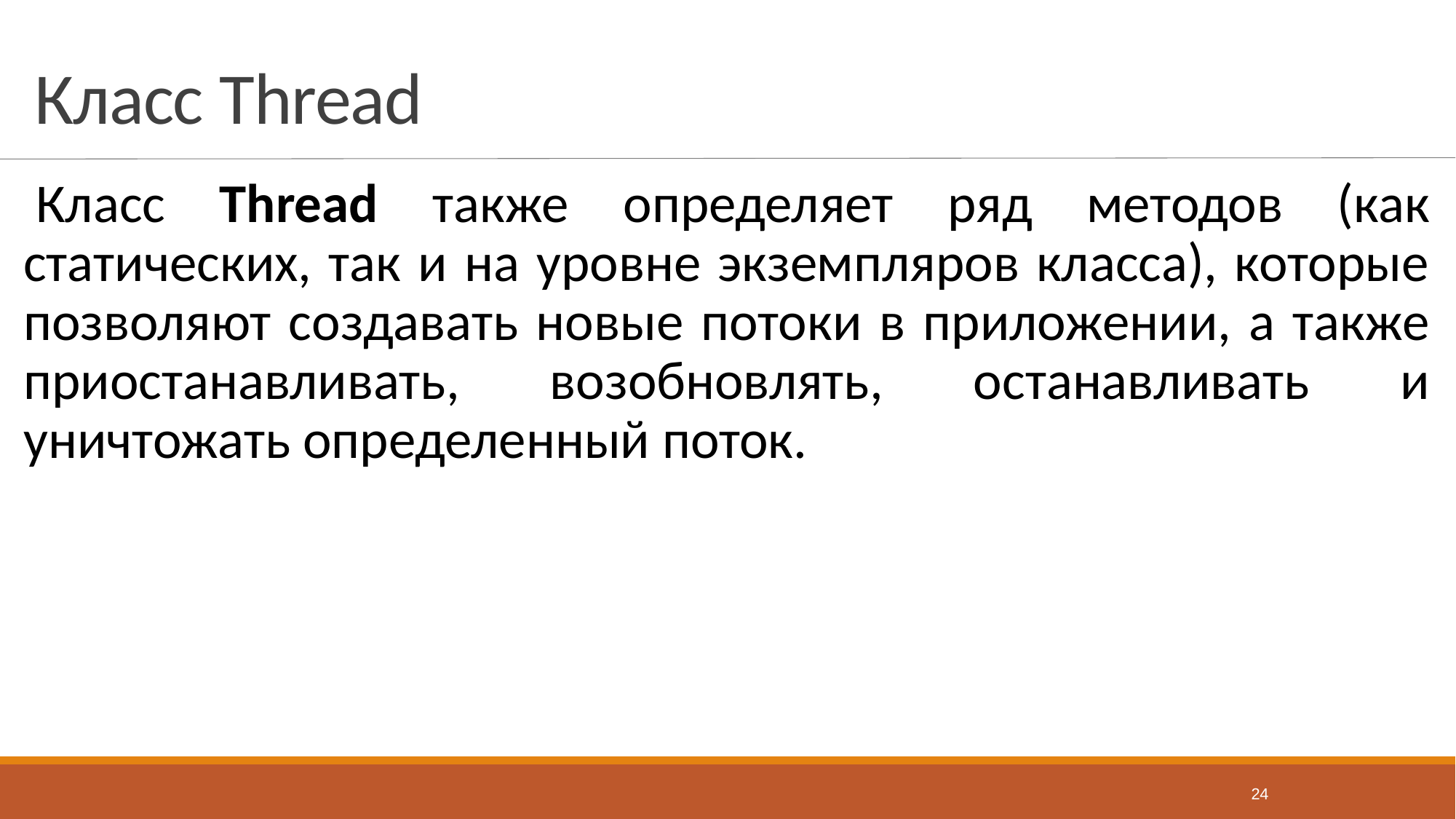

# Класс Thread
Класс Thread также определяет ряд методов (как статических, так и на уровне экземпляров класса), которые позволяют создавать новые потоки в приложении, а также приостанавливать, возобновлять, останавливать и уничтожать определенный поток.
24